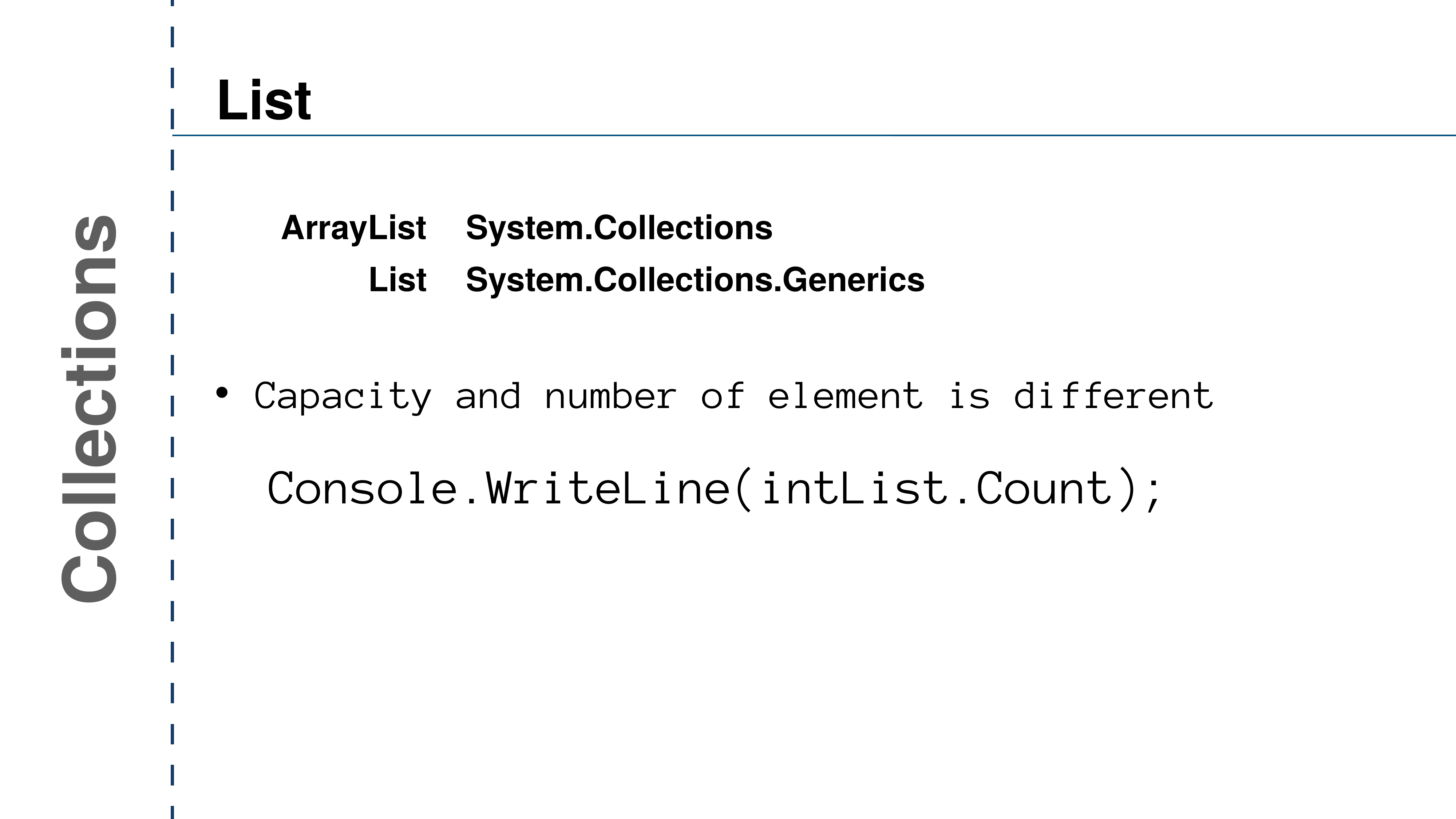

List

ArrayList
System.Collections
List
System.Collections.Generics
Capacity and number of element is different
Collections
Console.WriteLine(intList.Count);